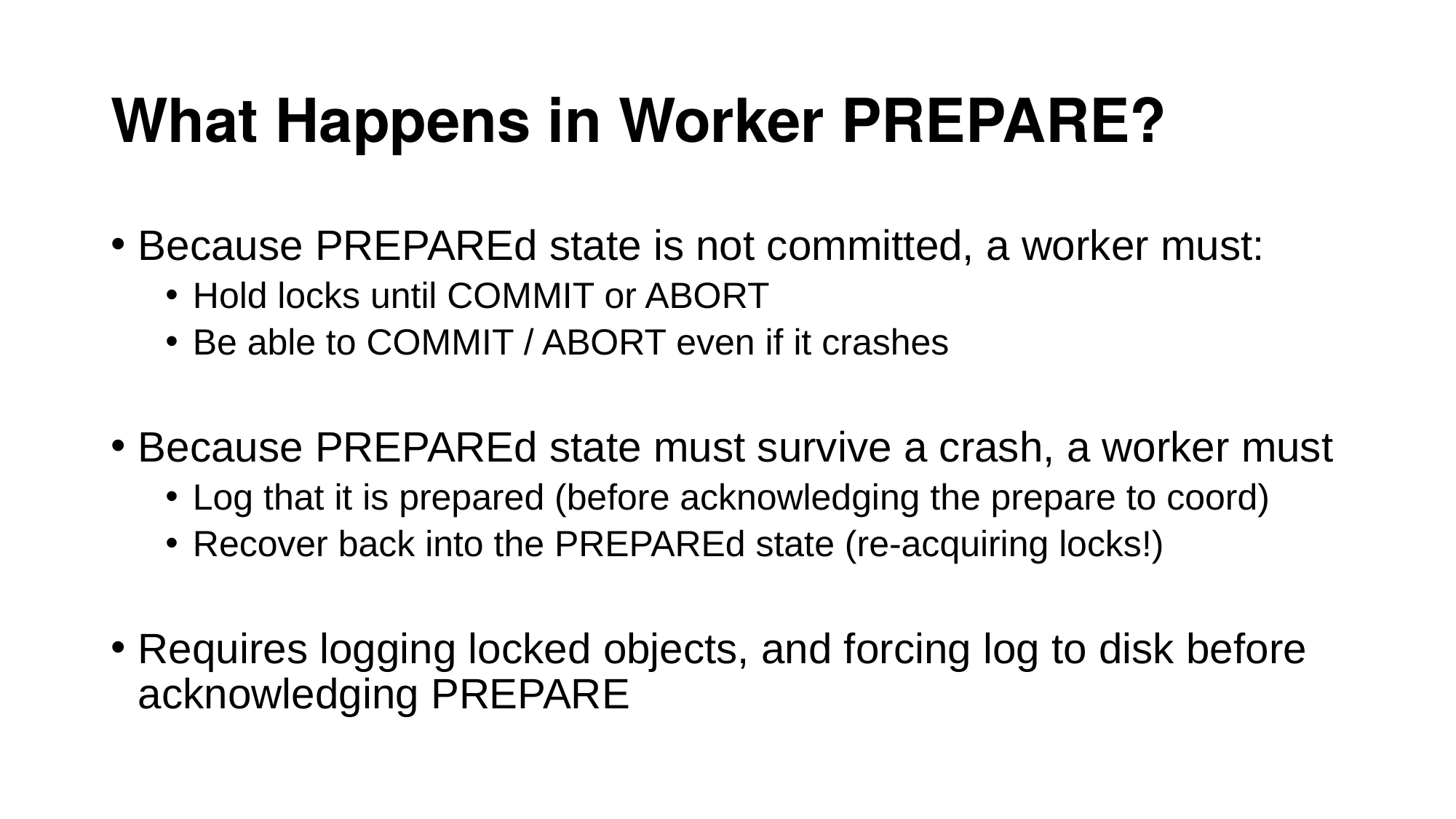

# What Happens in Worker PREPARE?
Because PREPAREd state is not committed, a worker must:
Hold locks until COMMIT or ABORT
Be able to COMMIT / ABORT even if it crashes

Because PREPAREd state must survive a crash, a worker must
Log that it is prepared (before acknowledging the prepare to coord)
Recover back into the PREPAREd state (re-acquiring locks!)

Requires logging locked objects, and forcing log to disk before acknowledging PREPARE